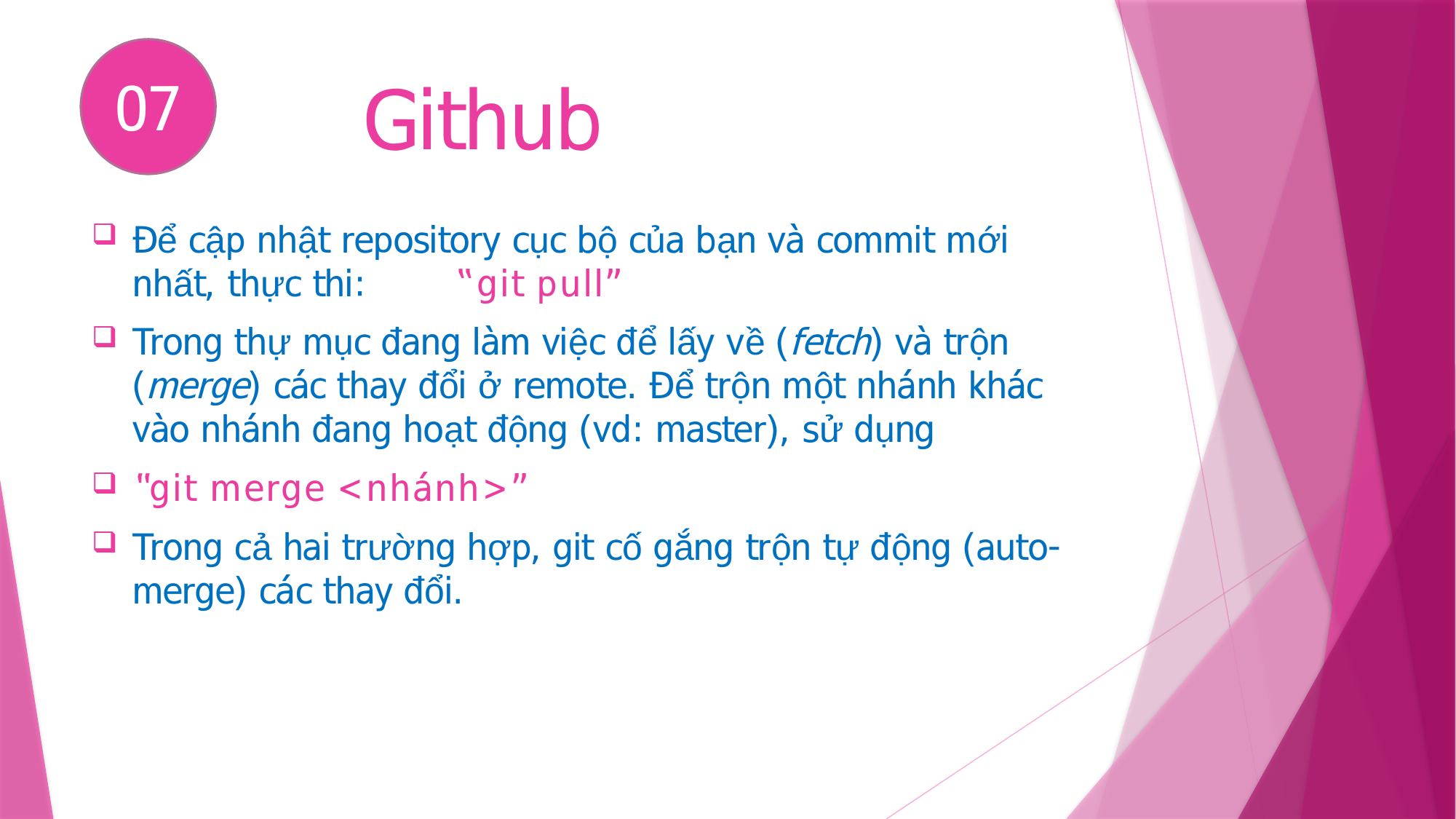

07
# Github
Để cập nhật repository cục bộ của bạn và commit mới nhất, thực thi: 	“git pull”
Trong thự mục đang làm việc để lấy về (fetch) và trộn (merge) các thay đổi ở remote. Để trộn một nhánh khác vào nhánh đang hoạt động (vd: master), sử dụng
“git merge <nhánh>”
Trong cả hai trường hợp, git cố gắng trộn tự động (auto-merge) các thay đổi.